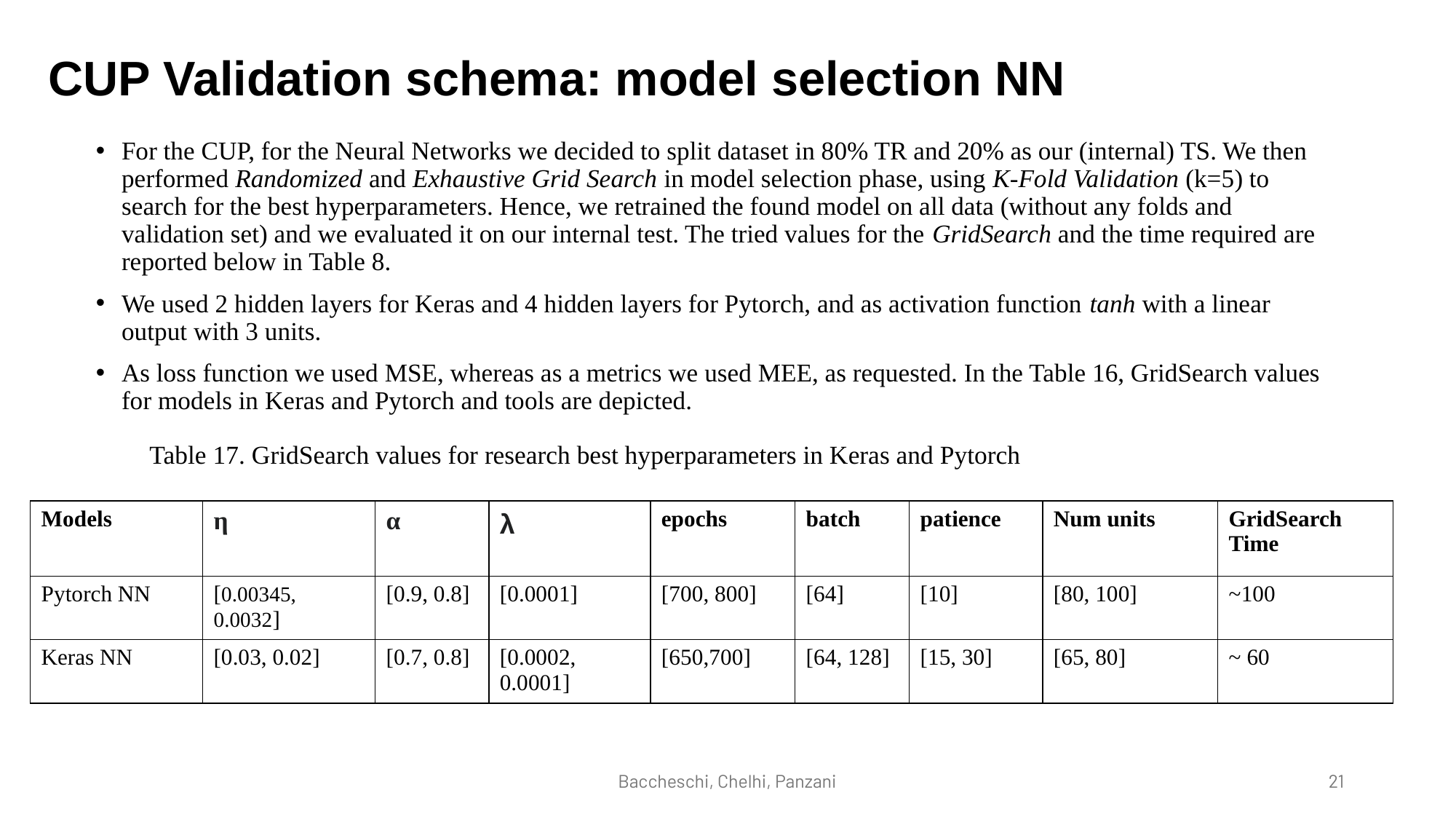

# CUP Validation schema: model selection NN
For the CUP, for the Neural Networks we decided to split dataset in 80% TR and 20% as our (internal) TS. We then performed Randomized and Exhaustive Grid Search in model selection phase, using K-Fold Validation (k=5) to search for the best hyperparameters. Hence, we retrained the found model on all data (without any folds and validation set) and we evaluated it on our internal test. The tried values for the GridSearch and the time required are reported below in Table 8.
We used 2 hidden layers for Keras and 4 hidden layers for Pytorch, and as activation function tanh with a linear output with 3 units.
As loss function we used MSE, whereas as a metrics we used MEE, as requested. In the Table 16, GridSearch values for models in Keras and Pytorch and tools are depicted.

Table 17. GridSearch values for research best hyperparameters in Keras and Pytorch
| Models | η | α | λ | epochs | batch | patience | Num units | GridSearch Time |
| --- | --- | --- | --- | --- | --- | --- | --- | --- |
| Pytorch NN | [0.00345, 0.0032] | [0.9, 0.8] | [0.0001] | [700, 800] | [64] | [10] | [80, 100] | ~100 |
| Keras NN | [0.03, 0.02] | [0.7, 0.8] | [0.0002, 0.0001] | [650,700] | [64, 128] | [15, 30] | [65, 80] | ~ 60 |
Baccheschi, Chelhi, Panzani
21